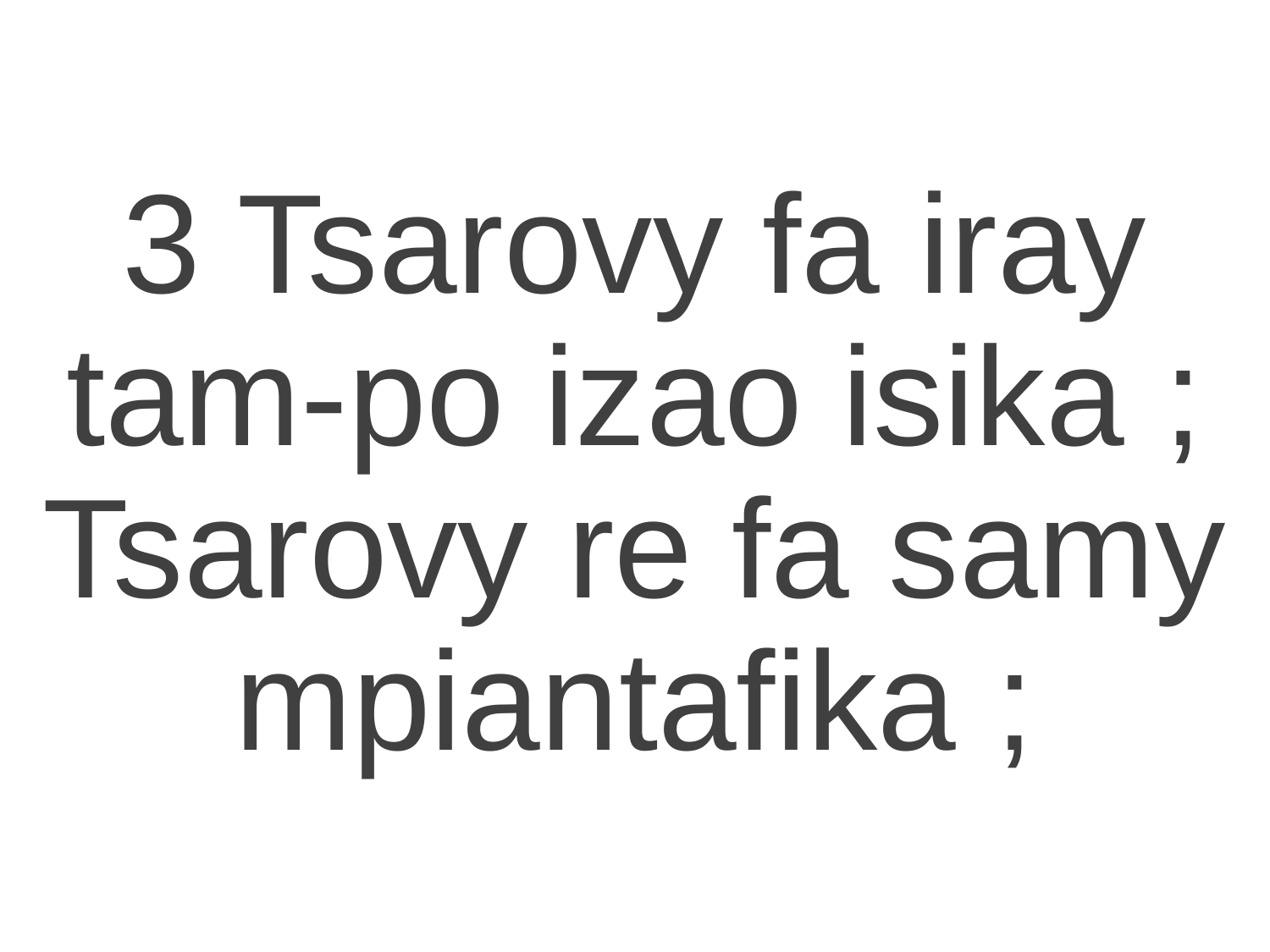

3 Tsarovy fa iray tam-po izao isika ;
Tsarovy re fa samy mpiantafika ;